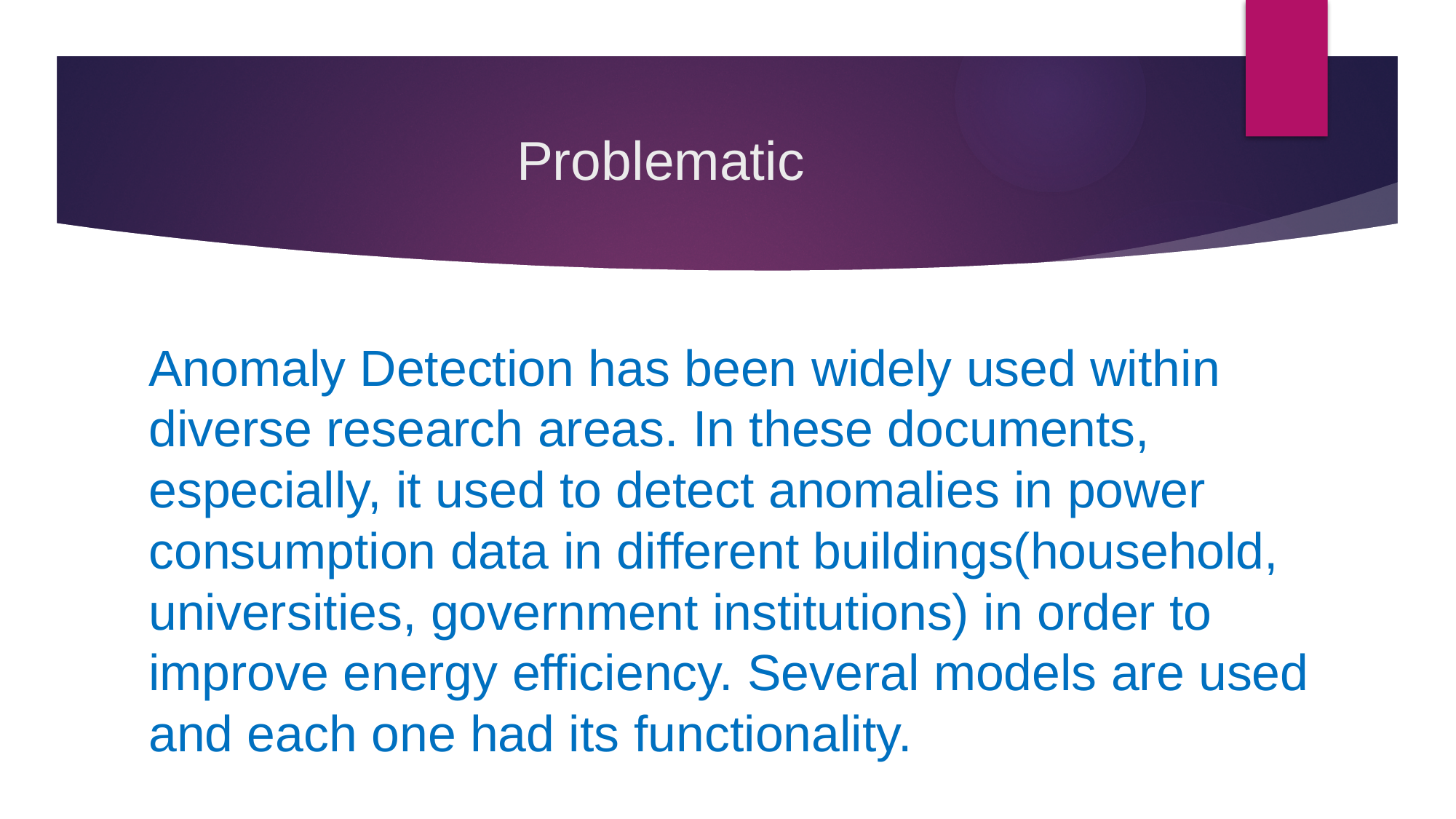

# Problematic

Anomaly Detection has been widely used within diverse research areas. In these documents, especially, it used to detect anomalies in power consumption data in different buildings(household, universities, government institutions) in order to improve energy efficiency. Several models are used and each one had its functionality.